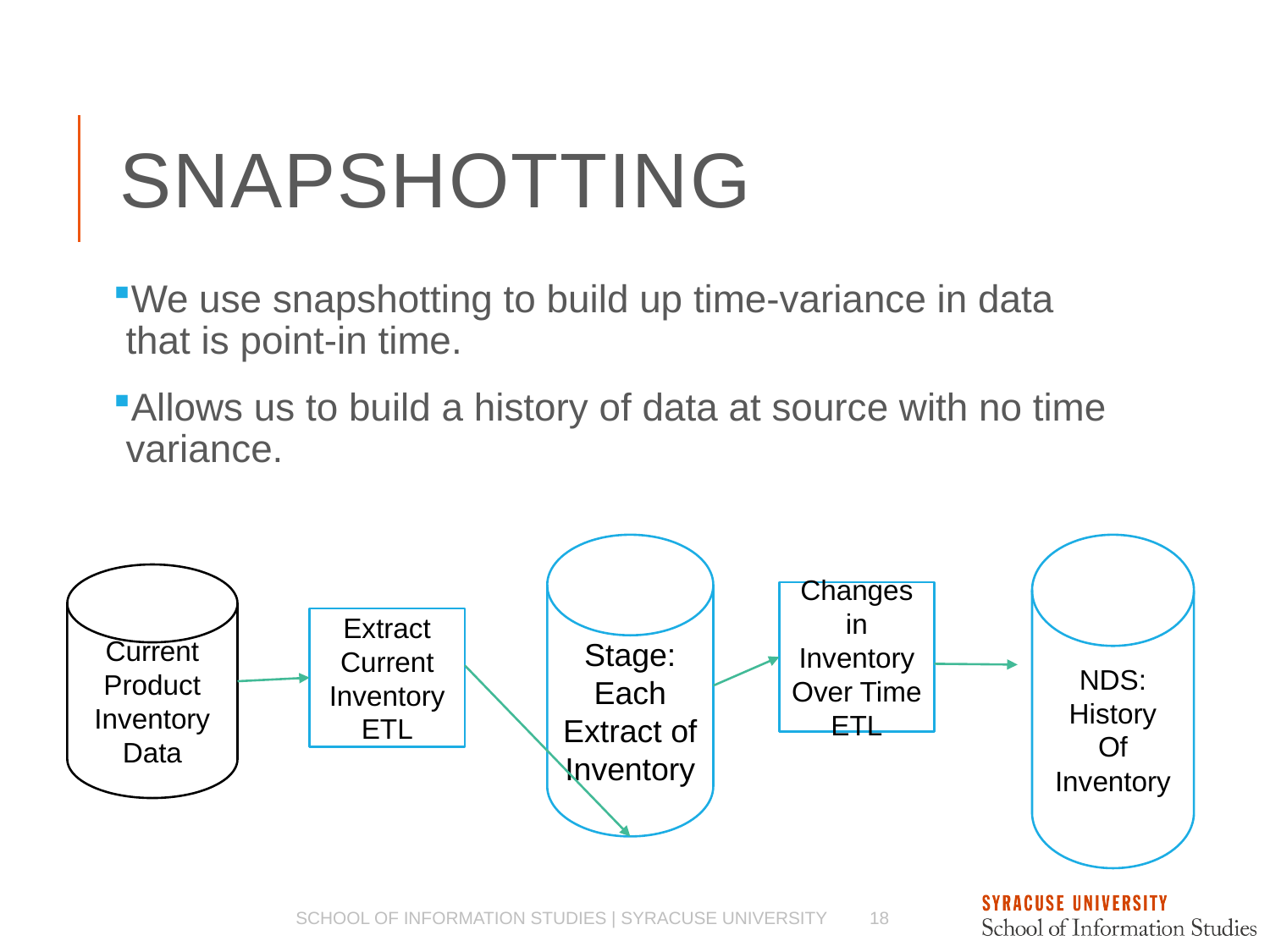

# Snapshotting
We use snapshotting to build up time-variance in data that is point-in time.
Allows us to build a history of data at source with no time variance.
Stage:
Each Extract of Inventory
NDS:
History
Of Inventory
Current
Product
Inventory
Data
Changes in Inventory
Over Time
ETL
Extract
Current
Inventory
ETL
School of Information Studies | Syracuse University
18